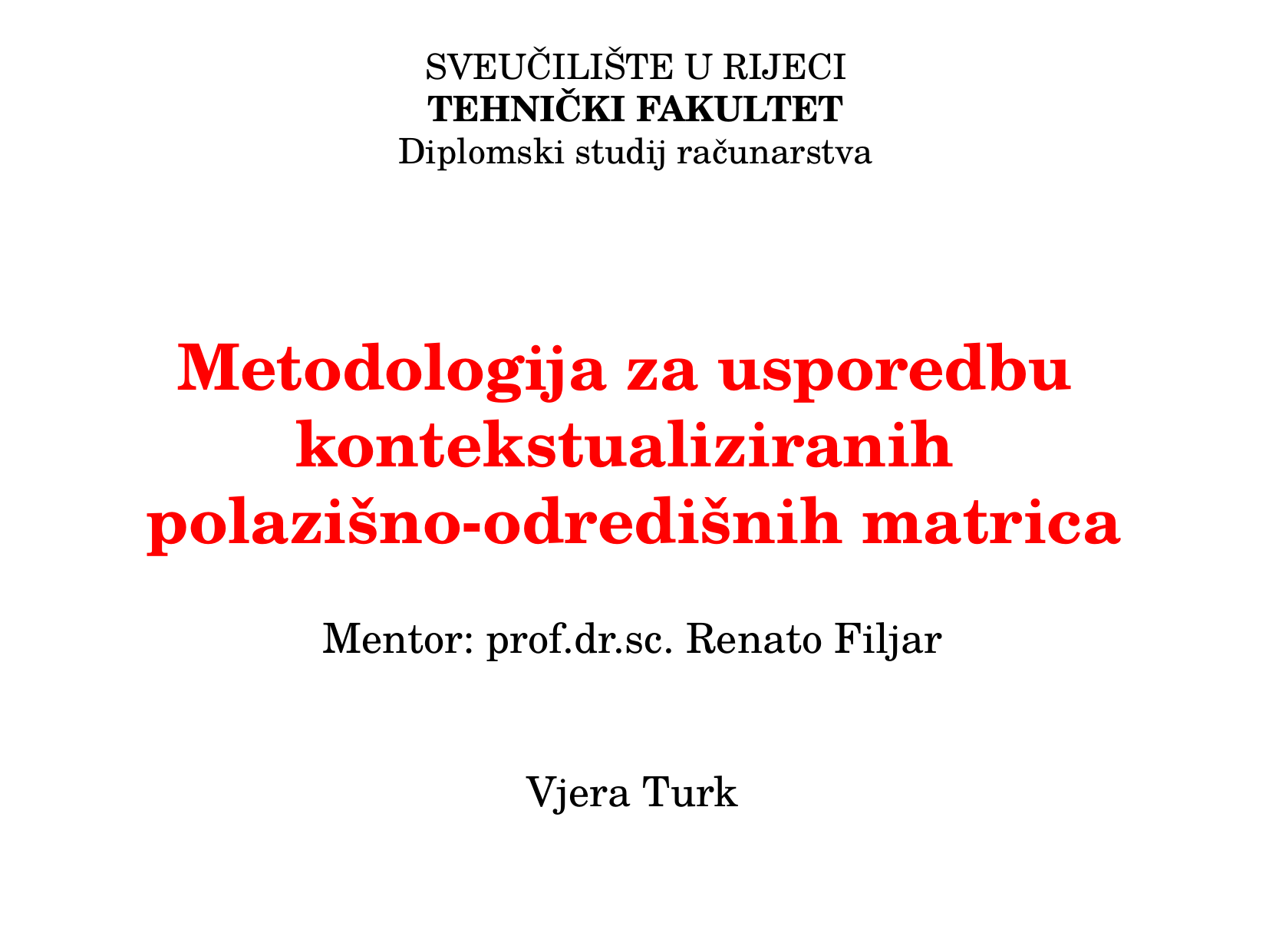

SVEUČILIŠTE U RIJECI
TEHNIČKI FAKULTET
Diplomski studij računarstva
Metodologija za usporedbu
kontekstualiziranih
polazišno-odredišnih matrica
Mentor: prof.dr.sc. Renato Filjar
Vjera Turk